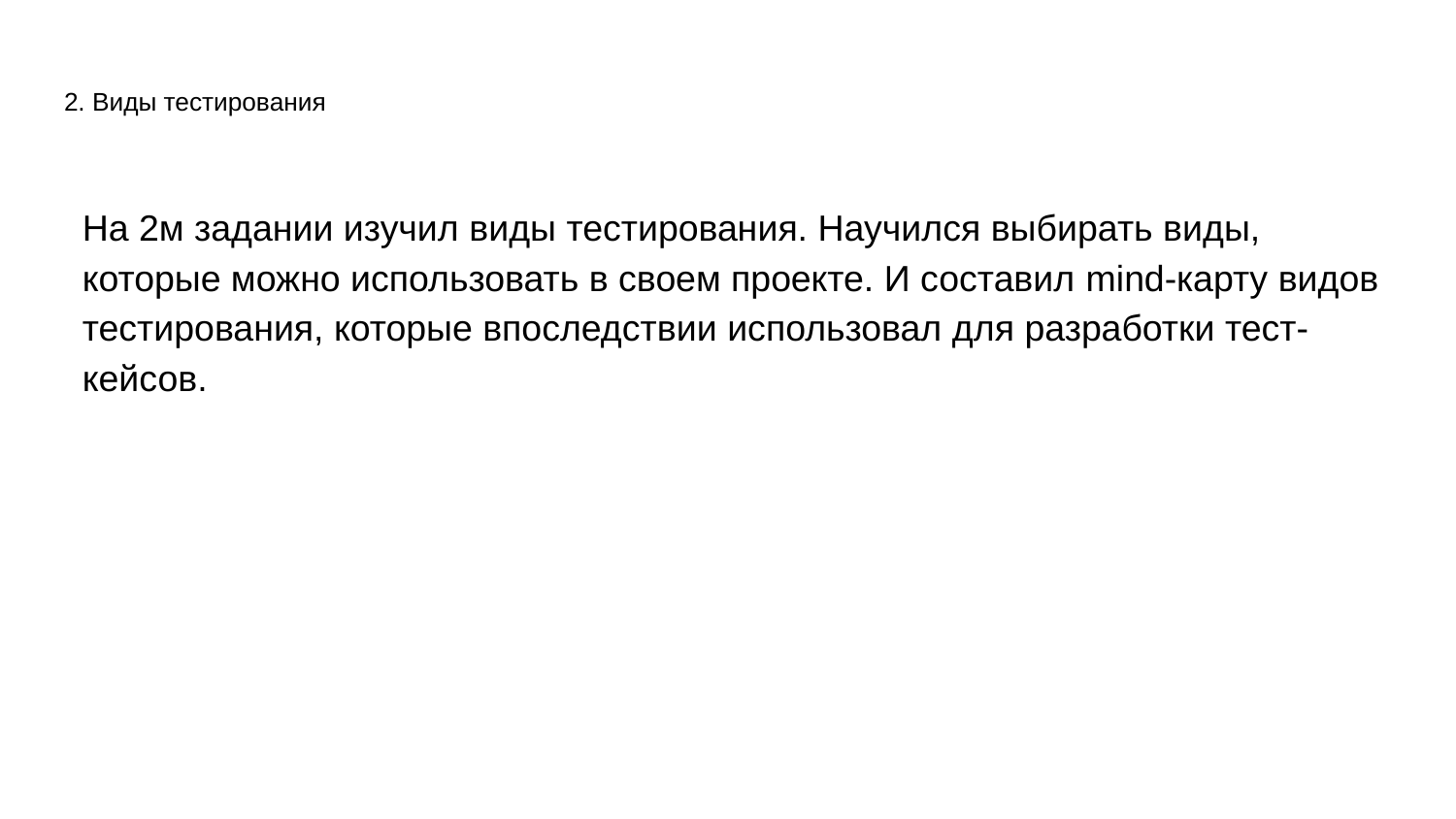

# 2. Виды тестирования
На 2м задании изучил виды тестирования. Научился выбирать виды, которые можно использовать в своем проекте. И составил mind-карту видов тестирования, которые впоследствии использовал для разработки тест-кейсов.